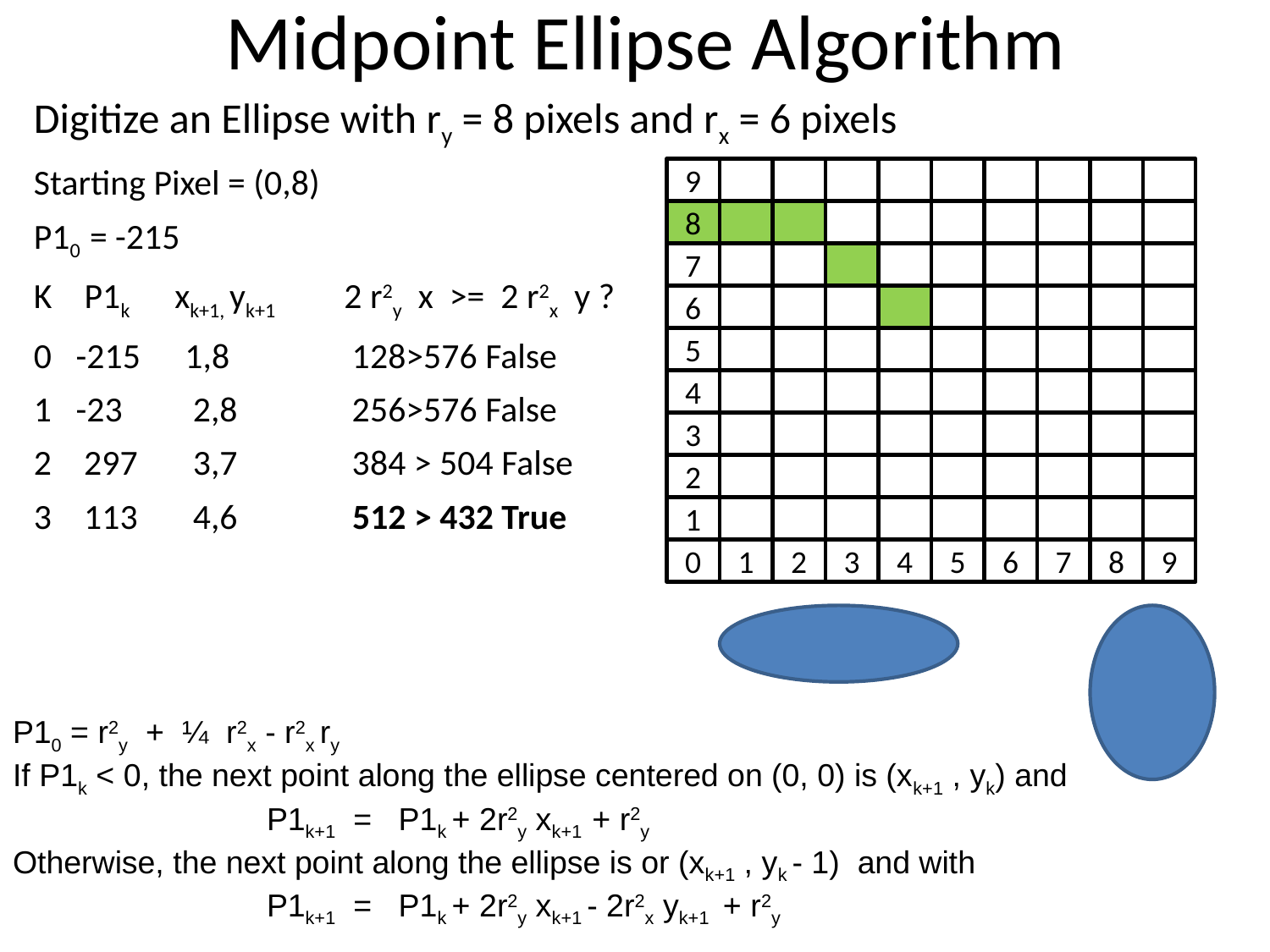

# Midpoint Ellipse Algorithm
Digitize an Ellipse with ry = 8 pixels and rx = 6 pixels
Starting Pixel = (0,8)
P10  = -215
K    P1k	   xk+1, yk+1	       2 r2y  x  >=  2 r2x  y ?
0   -215	   1,8	        128>576 False
1   -23	    2,8	        256>576 False
2    297	    3,7	        384 > 504 False
3    113	    4,6	        512 > 432 True

9

8

7

6

5

4

3

2

1

0
1
2
3
4
5
6
7
8
9

P10 = r2y  +  ¼  r2x - r2x ry
If P1k < 0, the next point along the ellipse centered on (0, 0) is (xk+1 , yk) and
		P1k+1  =   P1k + 2r2y xk+1  + r2y
Otherwise, the next point along the ellipse is or (xk+1 , yk - 1)  and with
		P1k+1  =   P1k + 2r2y xk+1 - 2r2x yk+1  + r2y